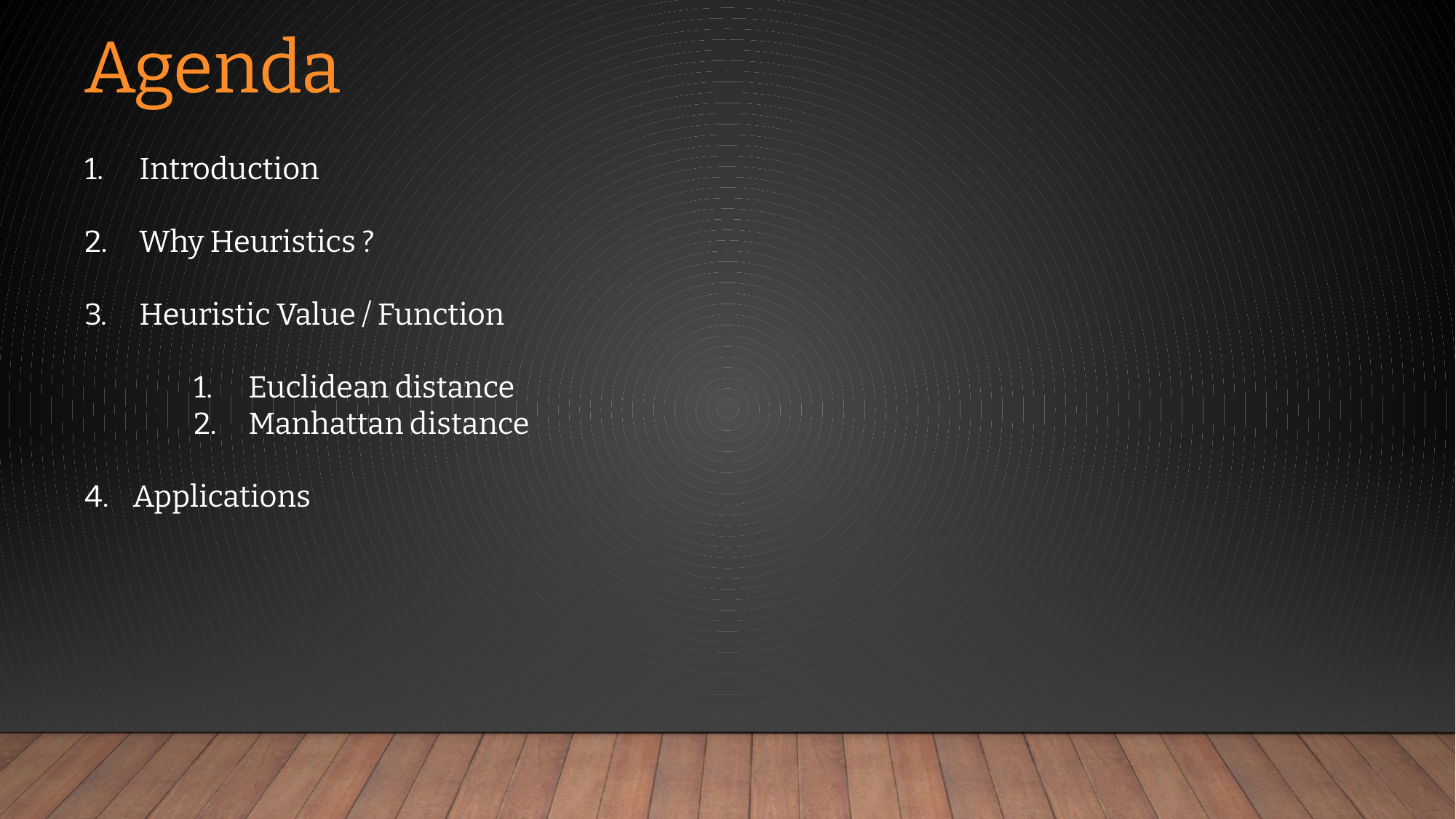

Agenda
Introduction

Why Heuristics ?

Heuristic Value / Function

Euclidean distance
Manhattan distance

4.    Applications